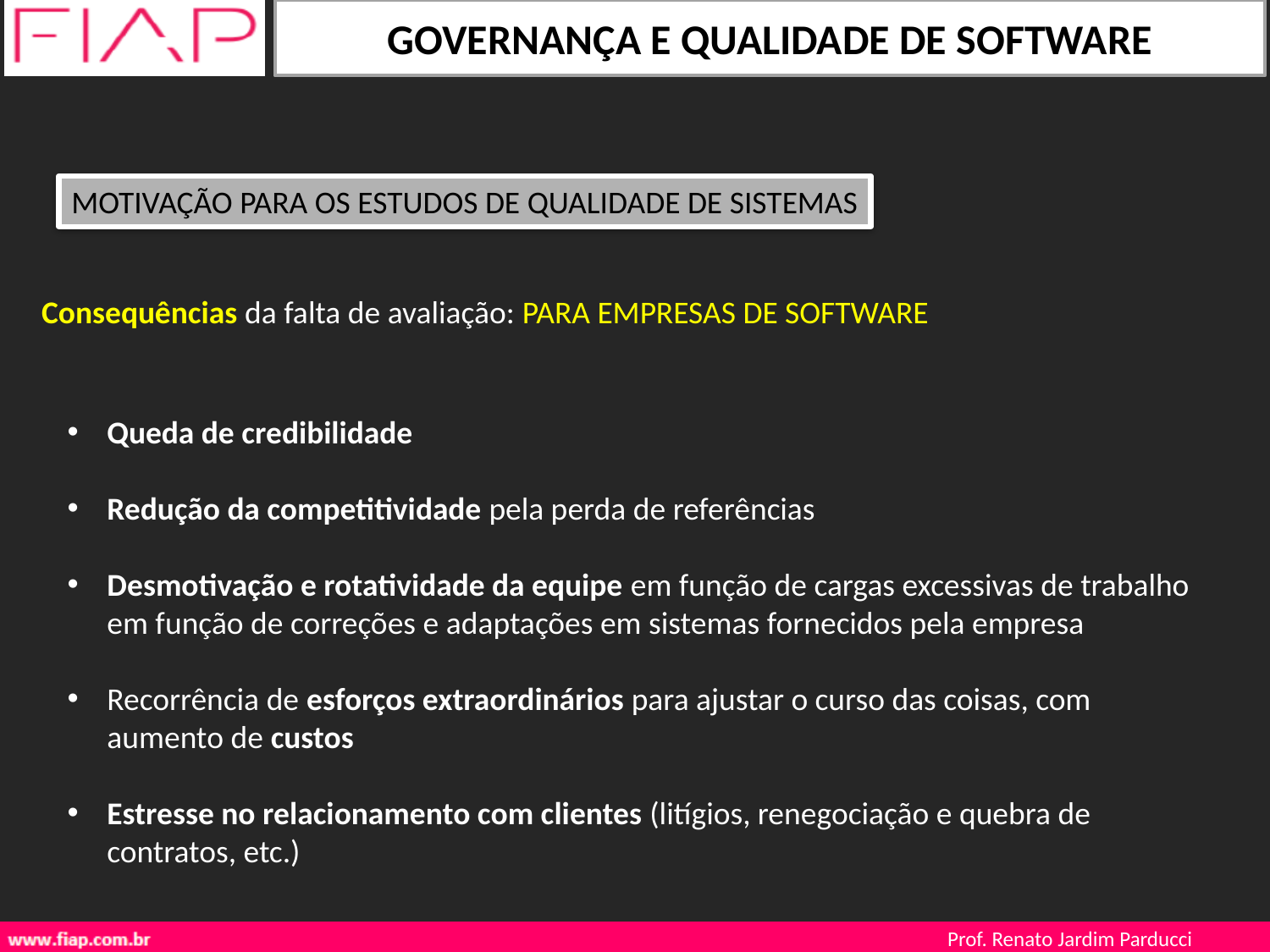

MOTIVAÇÃO PARA OS ESTUDOS DE QUALIDADE DE SISTEMAS
Consequências da falta de avaliação: PARA EMPRESAS DE SOFTWARE
Queda de credibilidade

Redução da competitividade pela perda de referências

Desmotivação e rotatividade da equipe em função de cargas excessivas de trabalho em função de correções e adaptações em sistemas fornecidos pela empresa

Recorrência de esforços extraordinários para ajustar o curso das coisas, com aumento de custos

Estresse no relacionamento com clientes (litígios, renegociação e quebra de contratos, etc.)